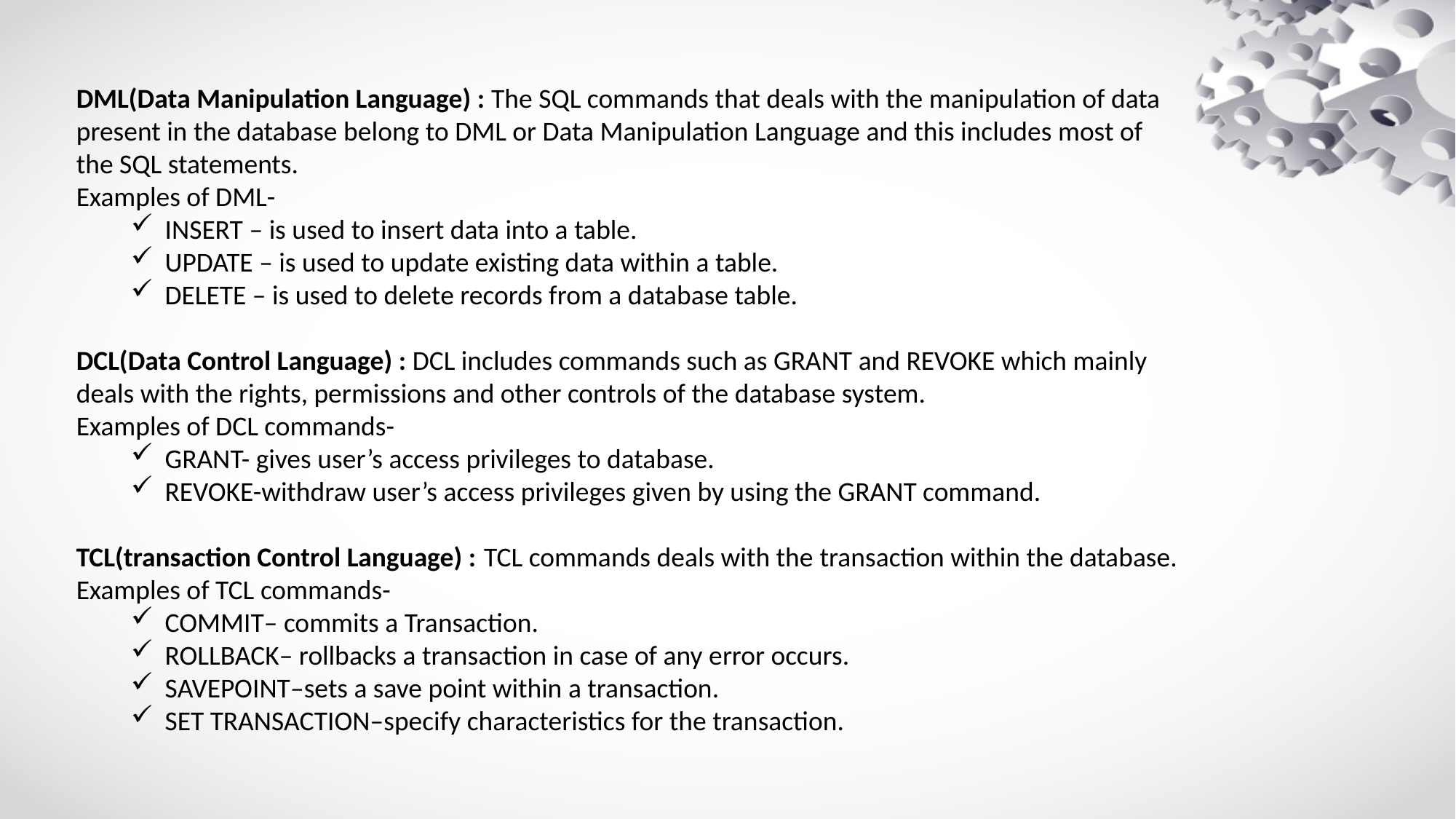

DML(Data Manipulation Language) : The SQL commands that deals with the manipulation of data present in the database belong to DML or Data Manipulation Language and this includes most of the SQL statements.
Examples of DML-
INSERT – is used to insert data into a table.
UPDATE – is used to update existing data within a table.
DELETE – is used to delete records from a database table.

DCL(Data Control Language) : DCL includes commands such as GRANT and REVOKE which mainly deals with the rights, permissions and other controls of the database system.
Examples of DCL commands-
GRANT- gives user’s access privileges to database.
REVOKE-withdraw user’s access privileges given by using the GRANT command.

TCL(transaction Control Language) : TCL commands deals with the transaction within the database.
Examples of TCL commands-
COMMIT– commits a Transaction.
ROLLBACK– rollbacks a transaction in case of any error occurs.
SAVEPOINT–sets a save point within a transaction.
SET TRANSACTION–specify characteristics for the transaction.